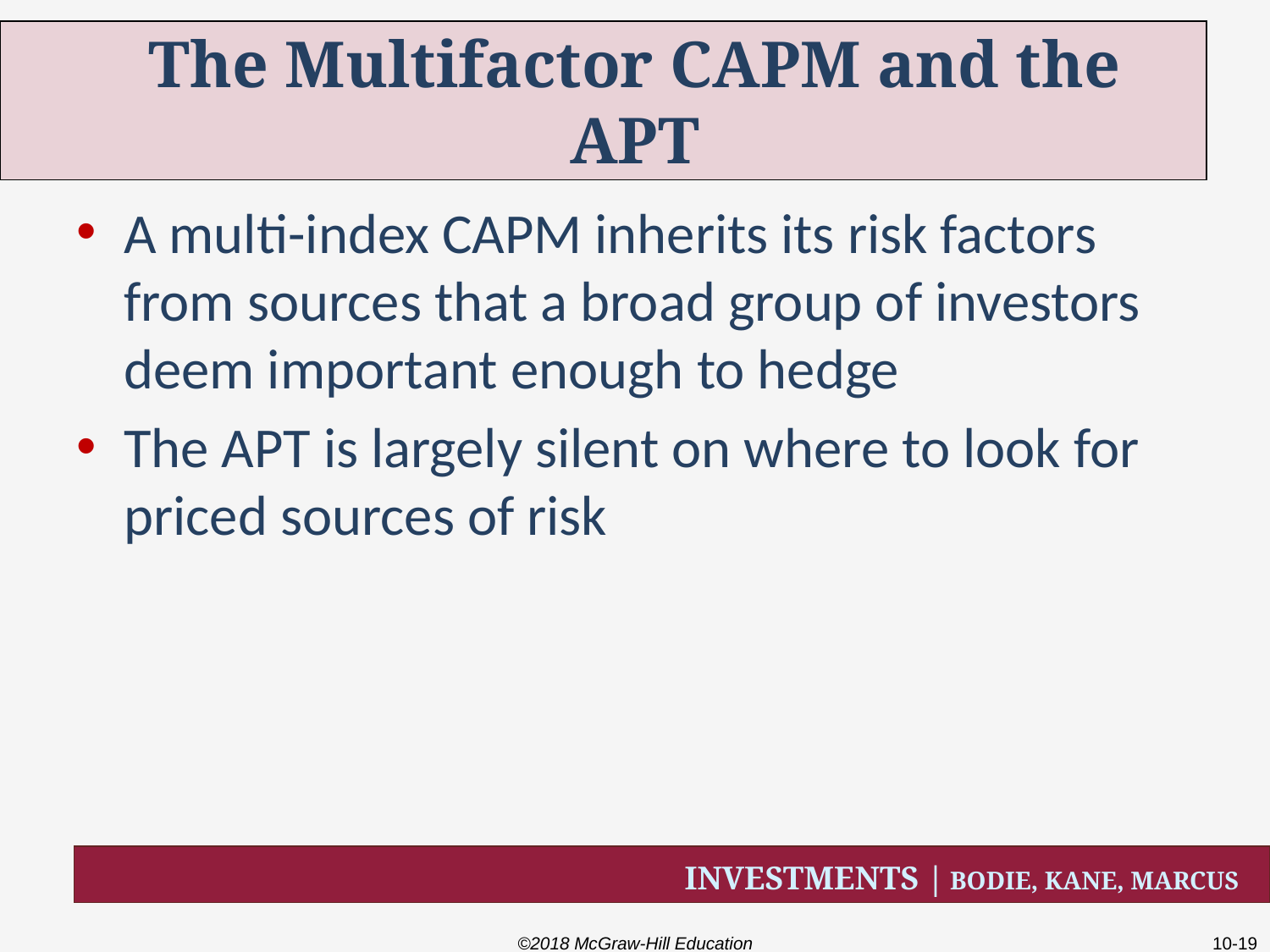

# The Multifactor CAPM and the APT
A multi-index CAPM inherits its risk factors from sources that a broad group of investors deem important enough to hedge
The APT is largely silent on where to look for priced sources of risk
©2018 McGraw-Hill Education
10-19